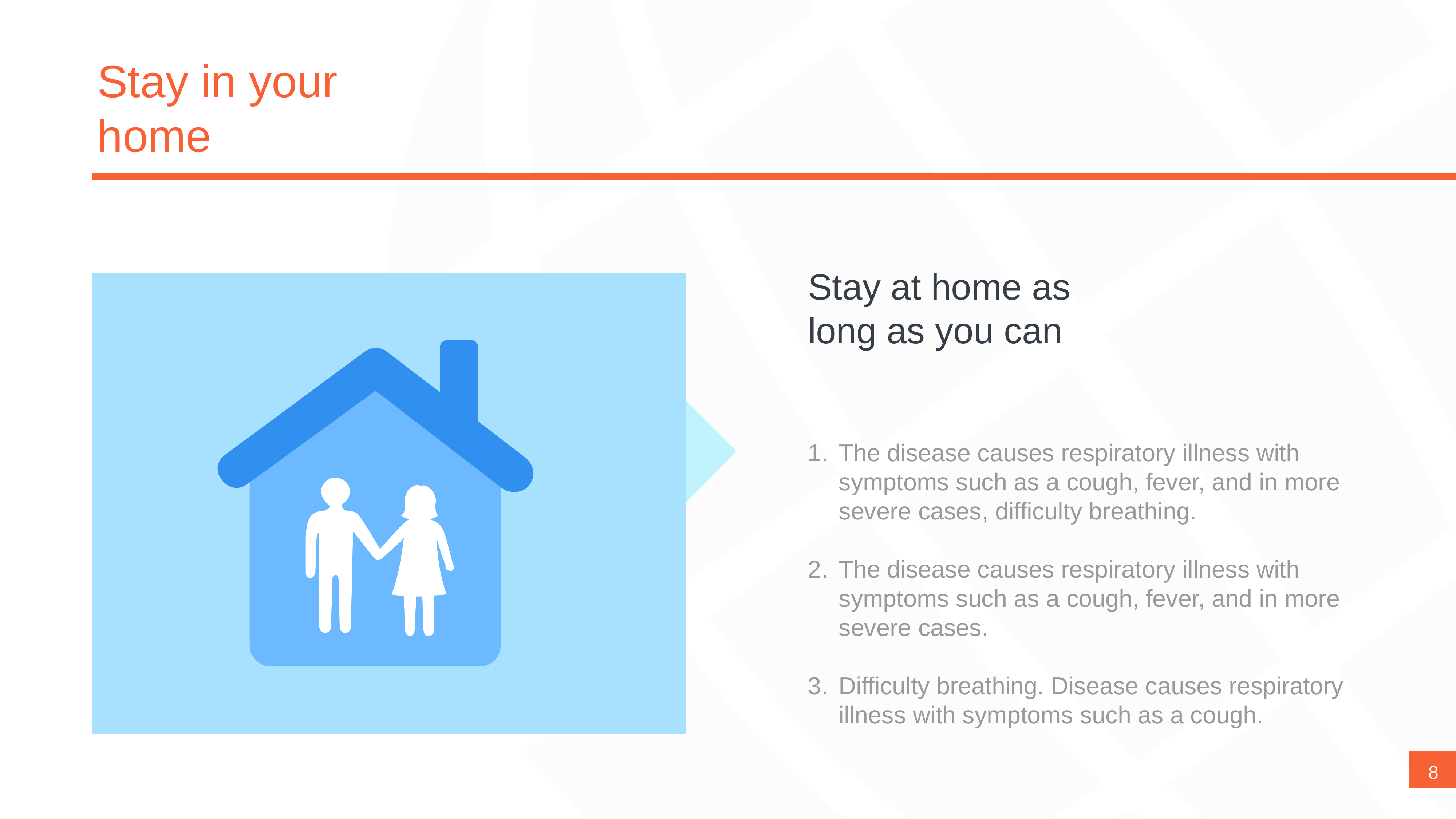

Stay in your home

Stay at home as
long as you can

The disease causes respiratory illness with symptoms such as a cough, fever, and in more severe cases, difficulty breathing.

The disease causes respiratory illness with symptoms such as a cough, fever, and in more severe cases.

Difficulty breathing. Disease causes respiratory illness with symptoms such as a cough.